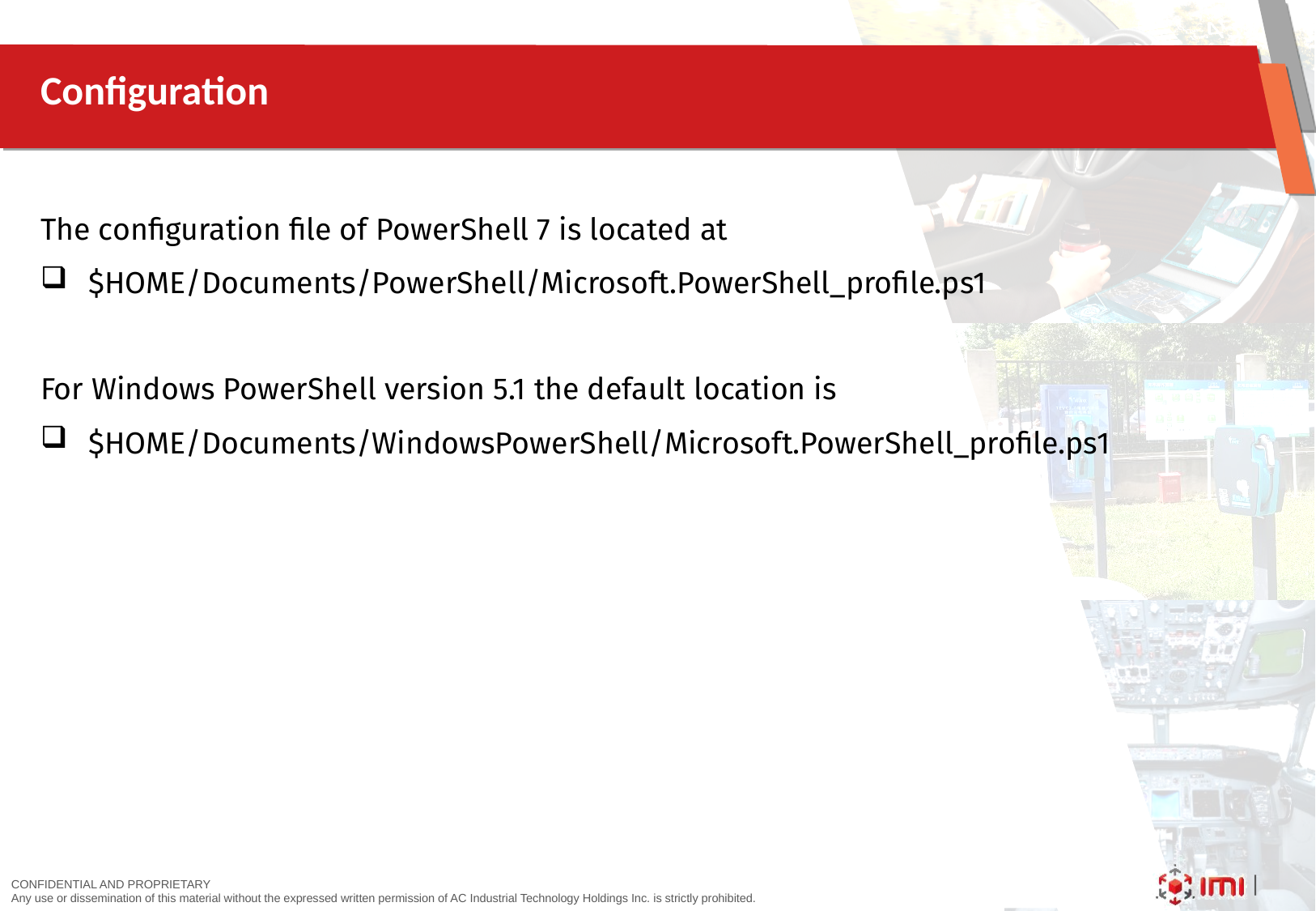

# Configuration
The configuration file of PowerShell 7 is located at
$HOME/Documents/PowerShell/Microsoft.PowerShell_profile.ps1

For Windows PowerShell version 5.1 the default location is
$HOME/Documents/WindowsPowerShell/Microsoft.PowerShell_profile.ps1